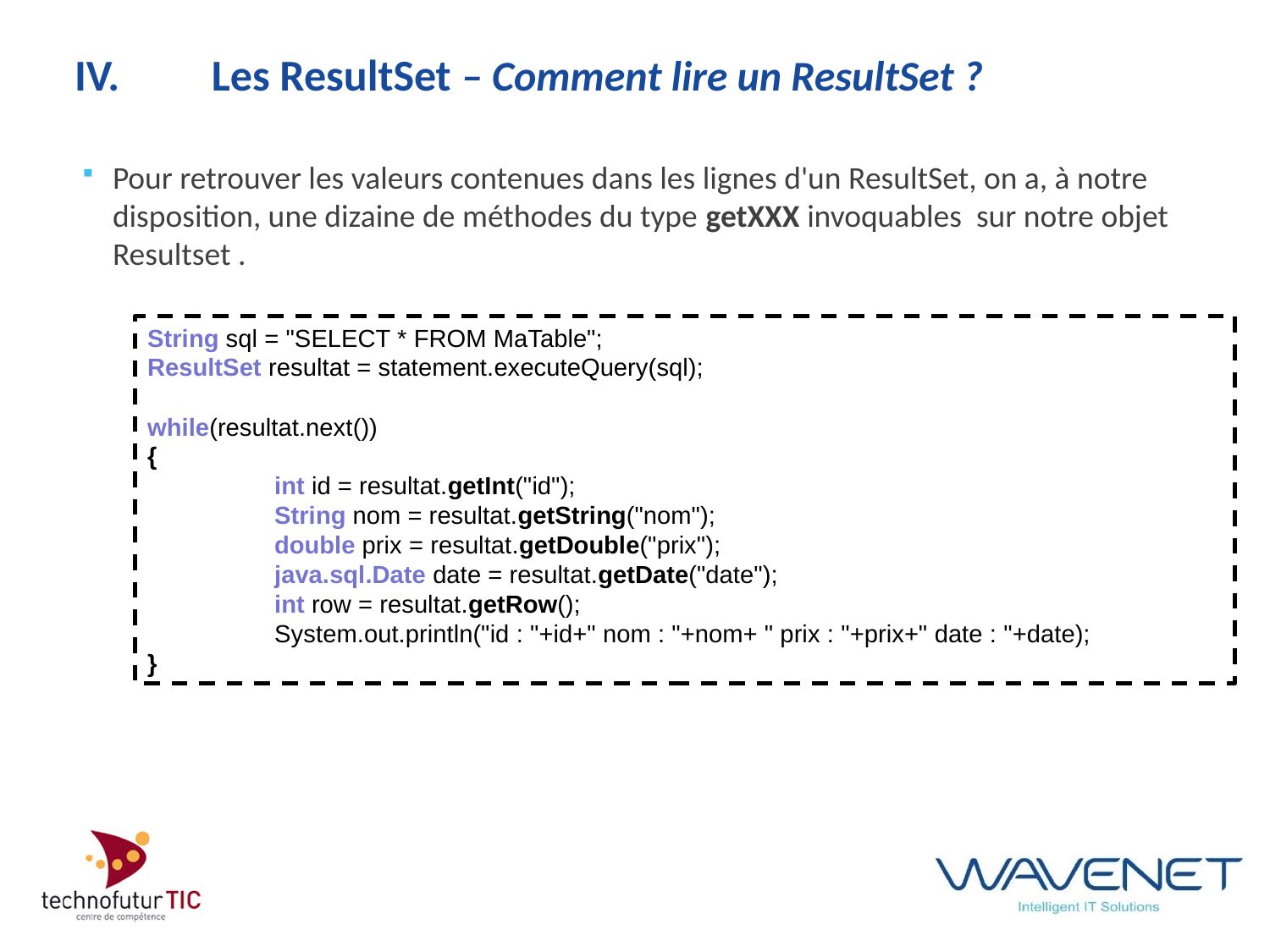

# IV.	 Les ResultSet – Comment lire un ResultSet ?
Pour retrouver les valeurs contenues dans les lignes d'un ResultSet, on a, à notre disposition, une dizaine de méthodes du type getXXX invoquables  sur notre objet Resultset .

String sql = "SELECT * FROM MaTable";
ResultSet resultat = statement.executeQuery(sql);

while(resultat.next())
{
	int id = resultat.getInt("id");
	String nom = resultat.getString("nom");
	double prix = resultat.getDouble("prix");
	java.sql.Date date = resultat.getDate("date");
	int row = resultat.getRow();
	System.out.println("id : "+id+" nom : "+nom+ " prix : "+prix+" date : "+date);
}